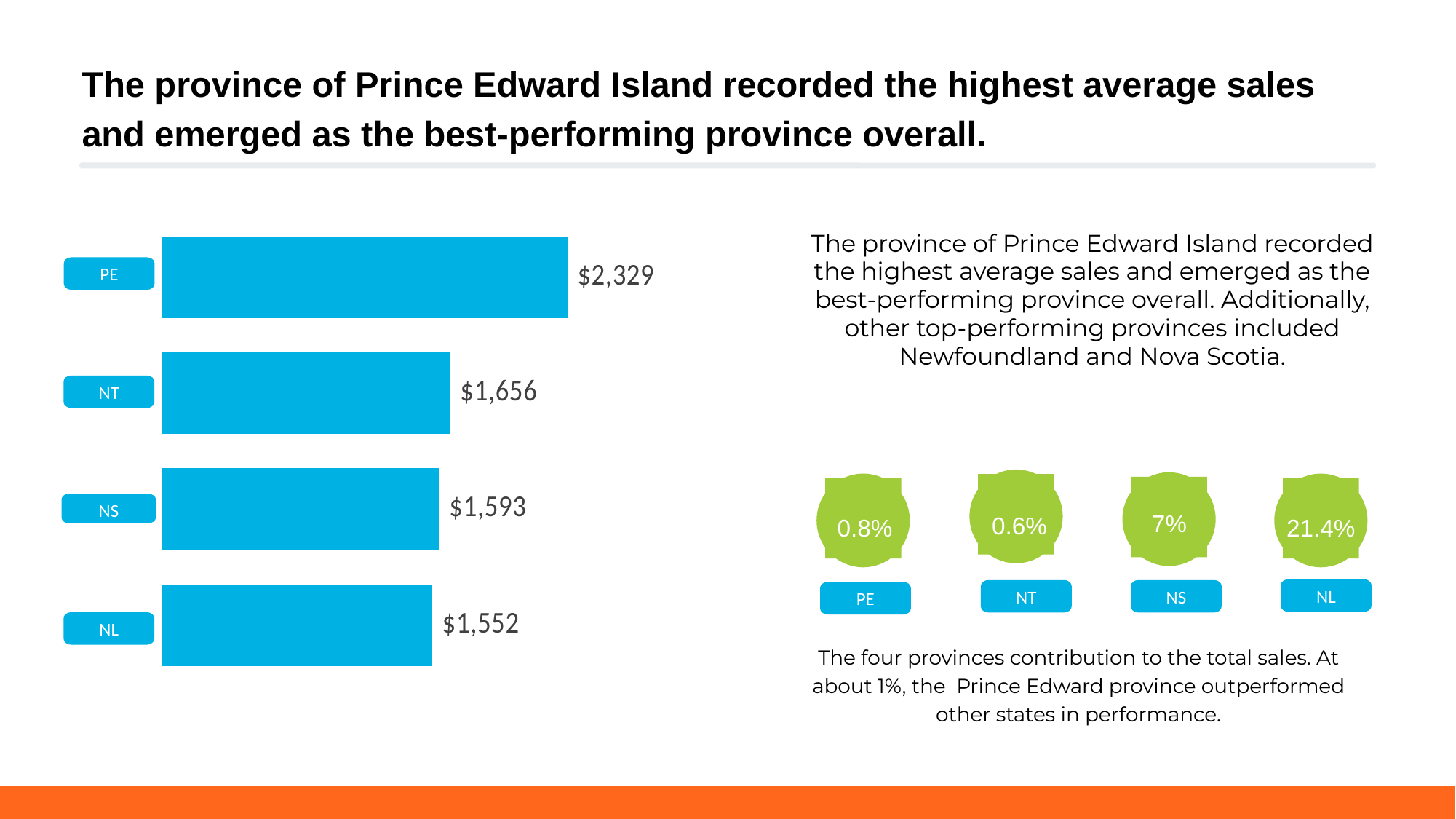

The province of Prince Edward Island recorded the highest average sales and emerged as the best-performing province overall.

### Chart

| Category |  |
|---|---|
| NL | 1551.7 |
| NS | 1593.3 |
| NT | 1655.52 |
| PE | 2329.19 |
The province of Prince Edward Island recorded the highest average sales and emerged as the best-performing province overall. Additionally, other top-performing provinces included Newfoundland and Nova Scotia.
PE
NT

NS
7%
0.6%
0.8%
21.4%
74%
NL
NT
NS
PE
NL
The four provinces contribution to the total sales. At about 1%, the  Prince Edward province outperformed other states in performance.